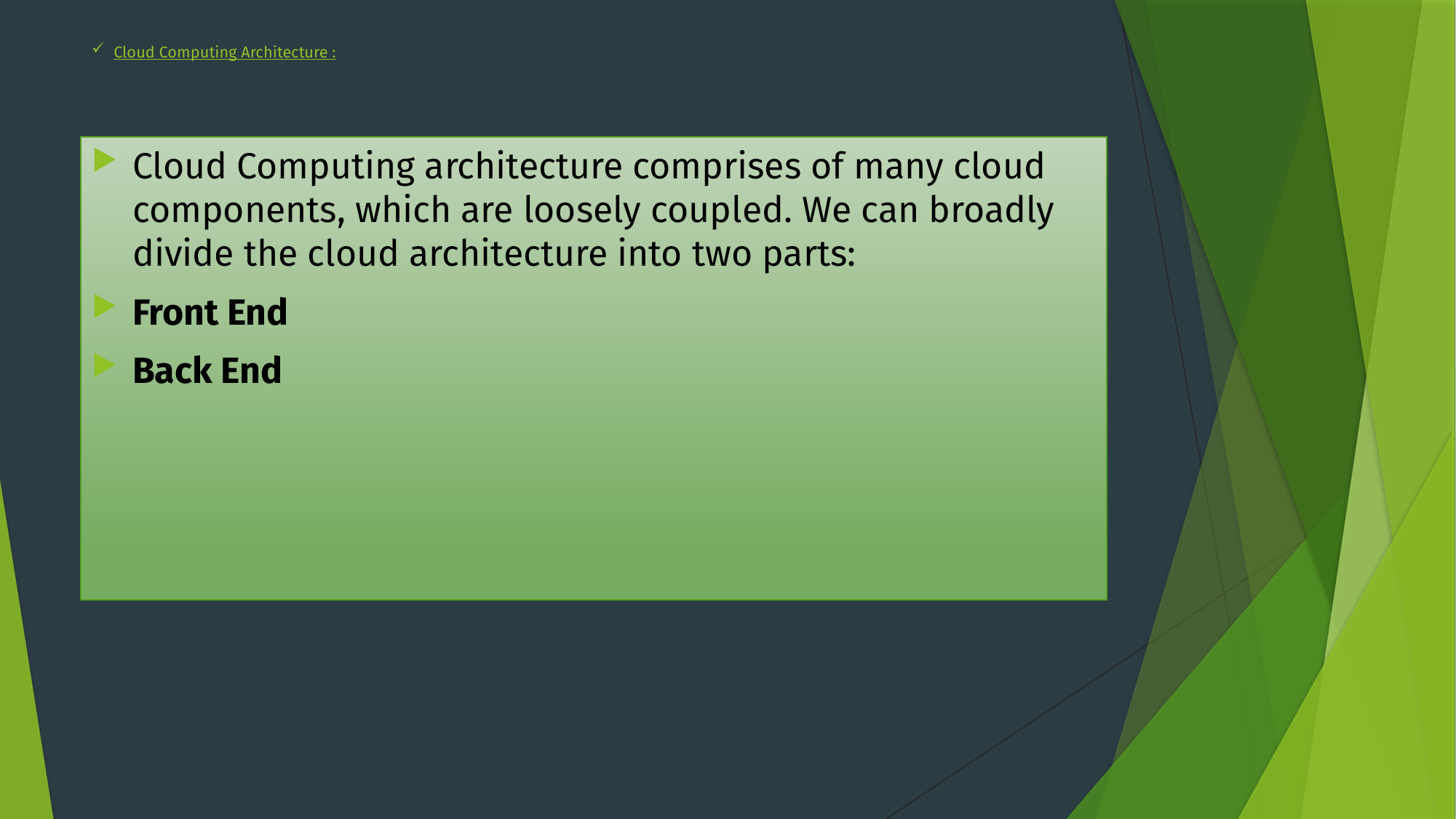

# Cloud Computing Architecture :
Cloud Computing architecture comprises of many cloud components, which are loosely coupled. We can broadly divide the cloud architecture into two parts:
Front End
Back End